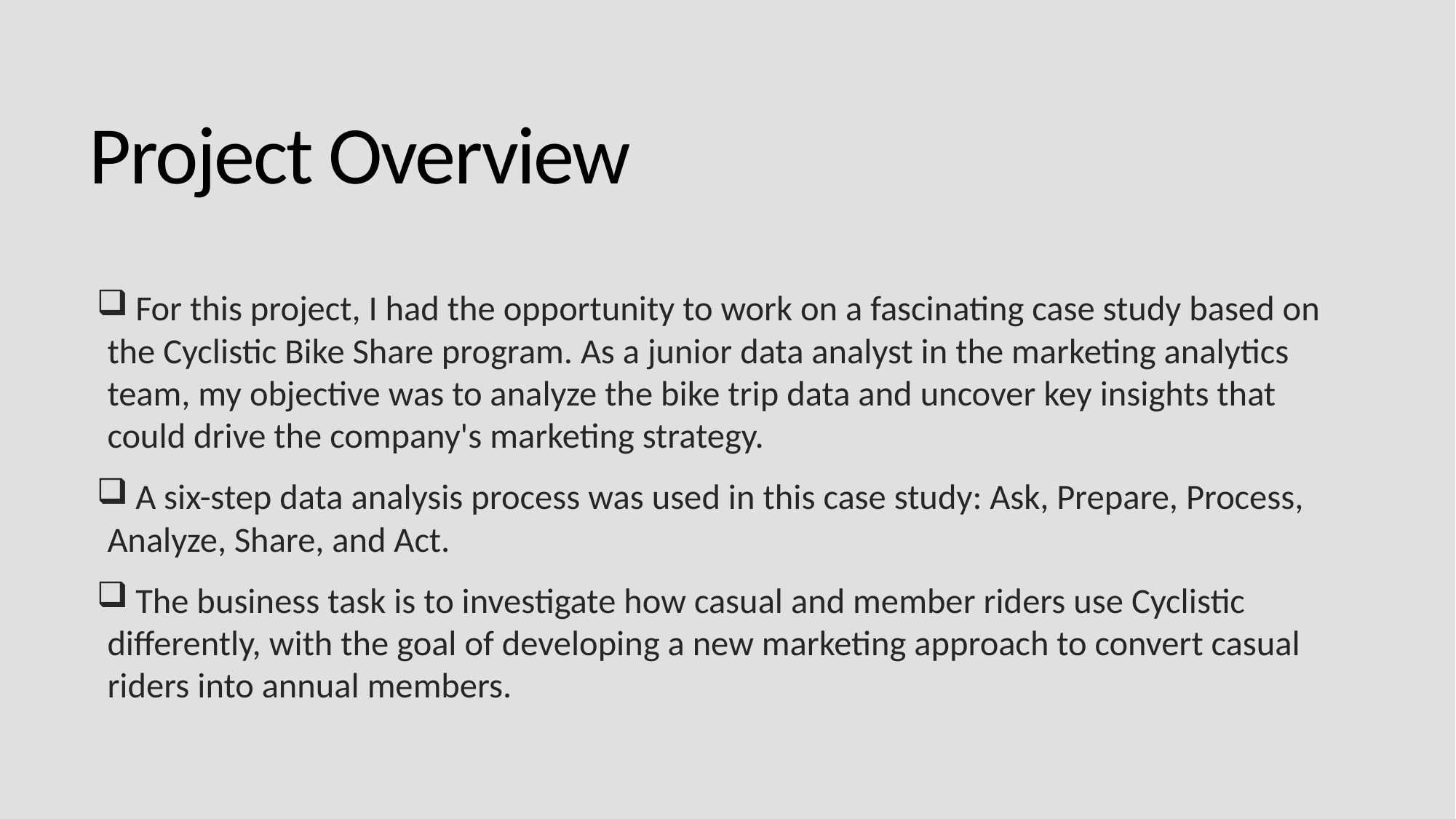

# Project Overview
 For this project, I had the opportunity to work on a fascinating case study based on the Cyclistic Bike Share program. As a junior data analyst in the marketing analytics team, my objective was to analyze the bike trip data and uncover key insights that could drive the company's marketing strategy.
 A six-step data analysis process was used in this case study: Ask, Prepare, Process, Analyze, Share, and Act.
 The business task is to investigate how casual and member riders use Cyclistic differently, with the goal of developing a new marketing approach to convert casual riders into annual members.